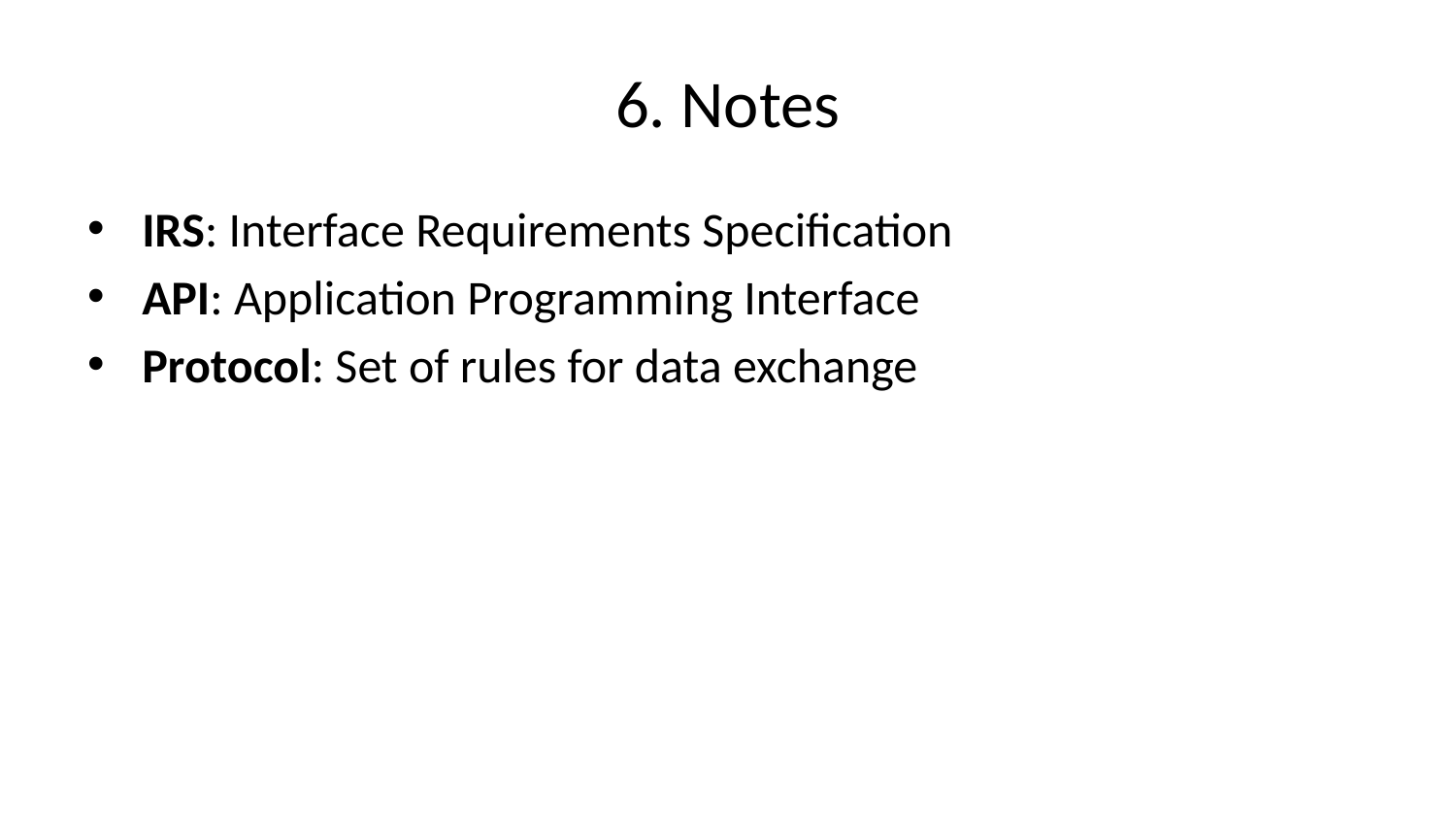

# 6. Notes
IRS: Interface Requirements Specification
API: Application Programming Interface
Protocol: Set of rules for data exchange